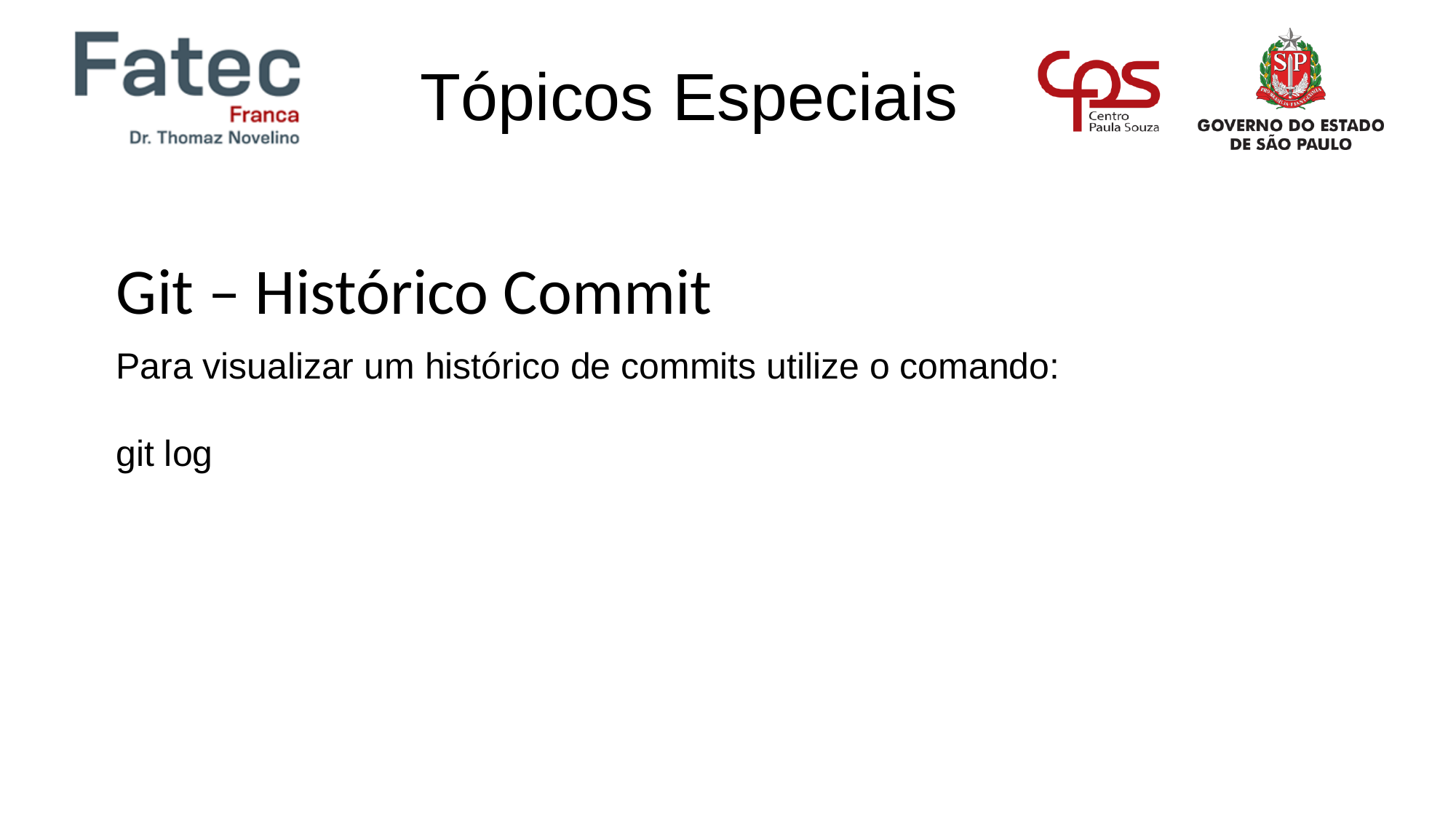

Git – Histórico Commit
Para visualizar um histórico de commits utilize o comando:

git log